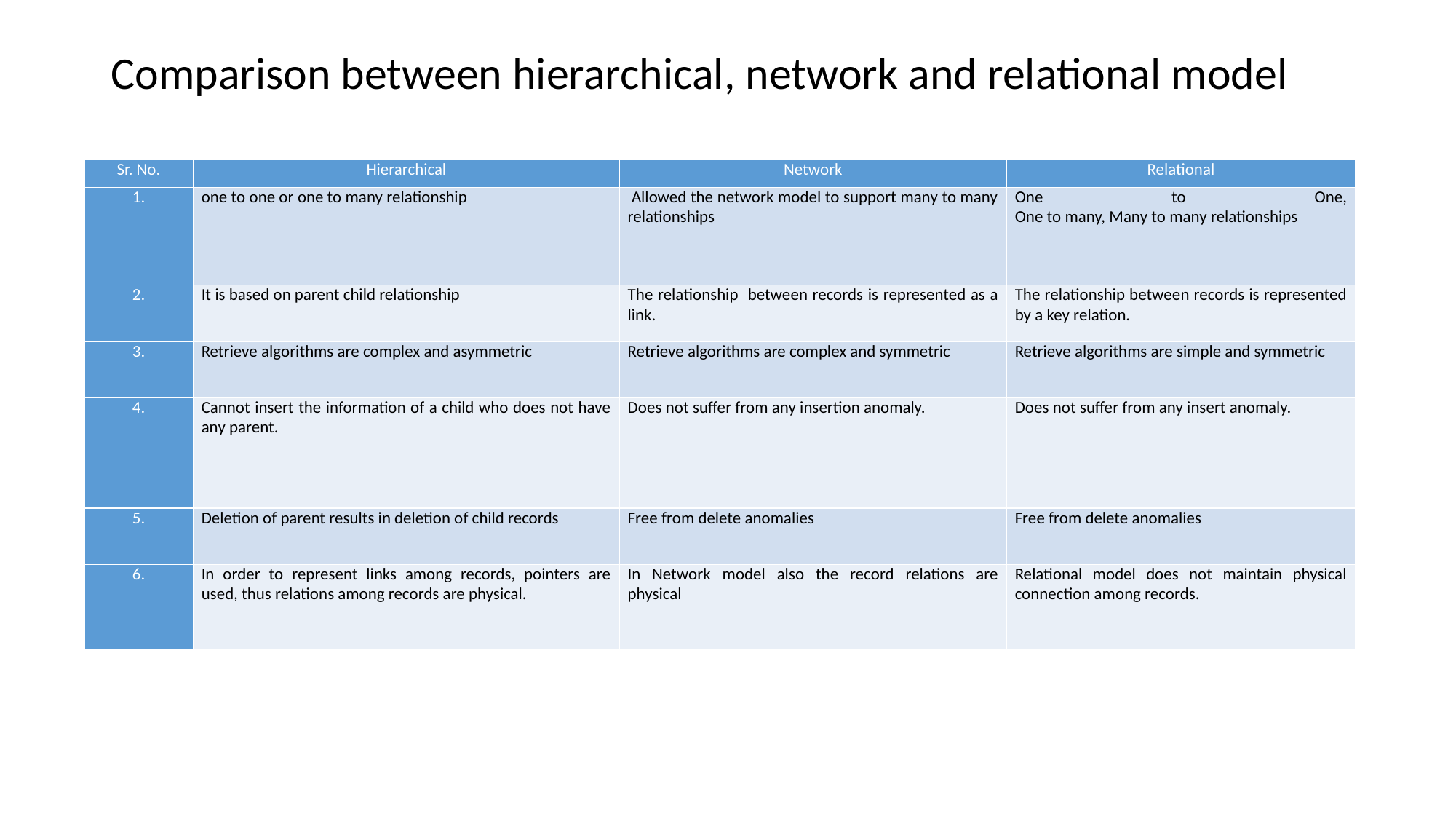

# Comparison between hierarchical, network and relational model
| Sr. No. | Hierarchical | Network | Relational |
| --- | --- | --- | --- |
| 1. | one to one or one to many relationship | Allowed the network model to support many to many relationships | One to One, One to many, Many to many relationships |
| 2. | It is based on parent child relationship | The relationship between records is represented as a link. | The relationship between records is represented by a key relation. |
| 3. | Retrieve algorithms are complex and asymmetric | Retrieve algorithms are complex and symmetric | Retrieve algorithms are simple and symmetric |
| 4. | Cannot insert the information of a child who does not have any parent. | Does not suffer from any insertion anomaly. | Does not suffer from any insert anomaly. |
| 5. | Deletion of parent results in deletion of child records | Free from delete anomalies | Free from delete anomalies |
| 6. | In order to represent links among records, pointers are used, thus relations among records are physical. | In Network model also the record relations are physical | Relational model does not maintain physical connection among records. |